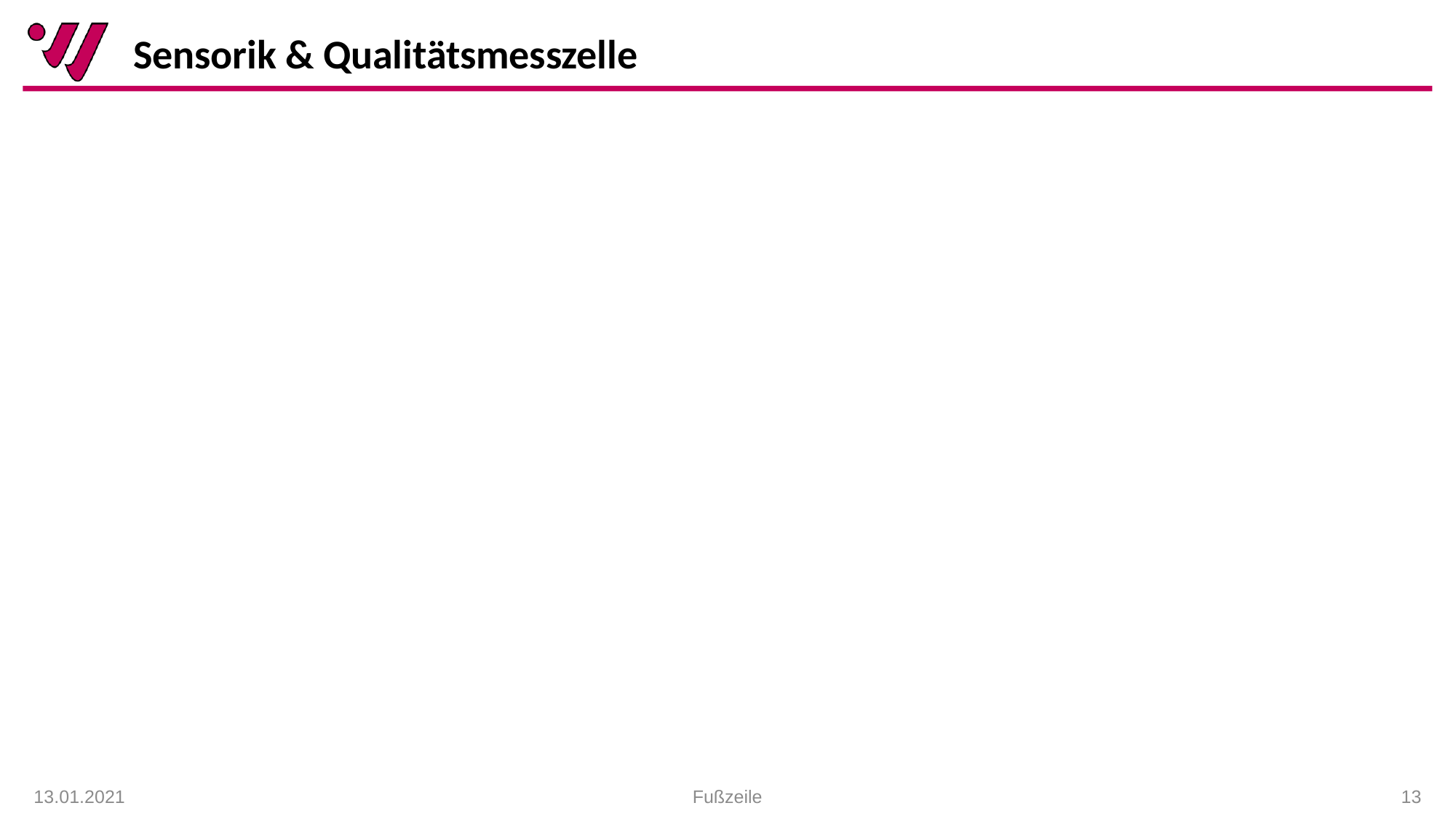

# Sensorik & Qualitätsmesszelle

Fußzeile
 13
13.01.2021